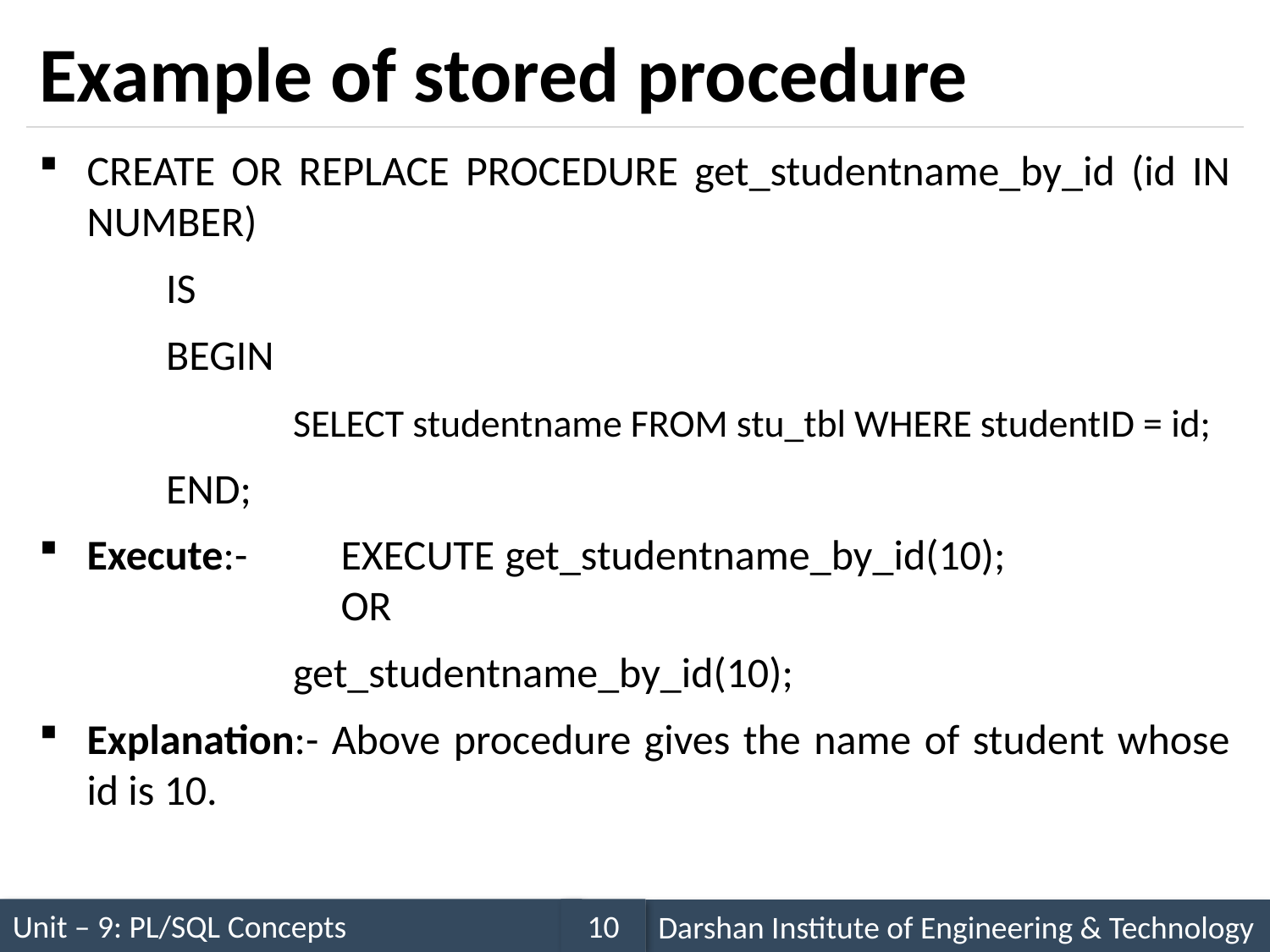

# Example of stored procedure
CREATE OR REPLACE PROCEDURE get_studentname_by_id (id IN NUMBER)
	IS
	BEGIN
		SELECT studentname FROM stu_tbl WHERE studentID = id;
	END;
Execute:-	EXECUTE get_studentname_by_id(10);				OR
		get_studentname_by_id(10);
Explanation:- Above procedure gives the name of student whose id is 10.